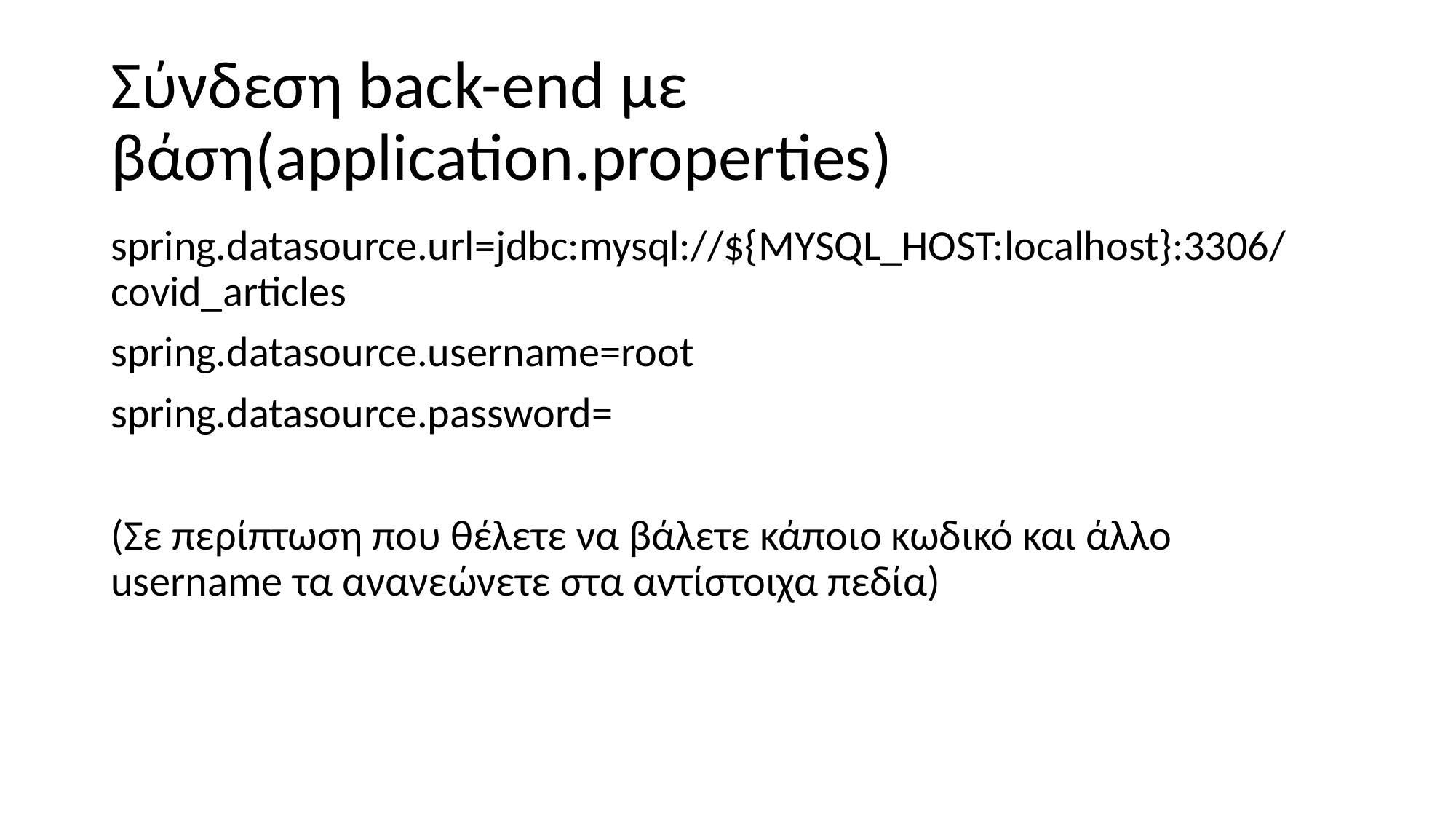

# Σύνδεση back-end με βάση(application.properties)
spring.datasource.url=jdbc:mysql://${MYSQL_HOST:localhost}:3306/covid_articles
spring.datasource.username=root
spring.datasource.password=

(Σε περίπτωση που θέλετε να βάλετε κάποιο κωδικό και άλλο username τα ανανεώνετε στα αντίστοιχα πεδία)